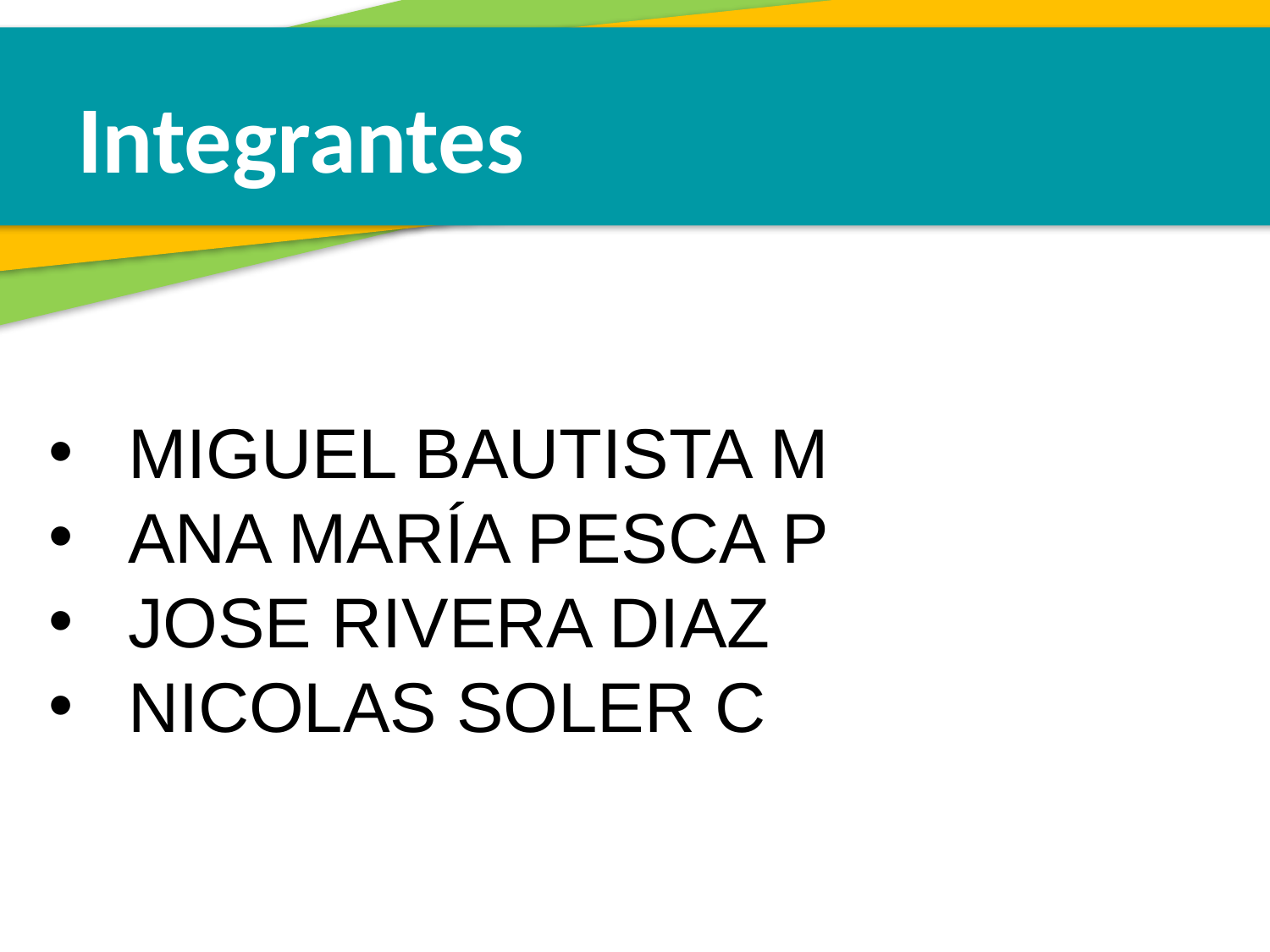

Integrantes
MIGUEL BAUTISTA M
ANA MARÍA PESCA P
JOSE RIVERA DIAZ
NICOLAS SOLER C